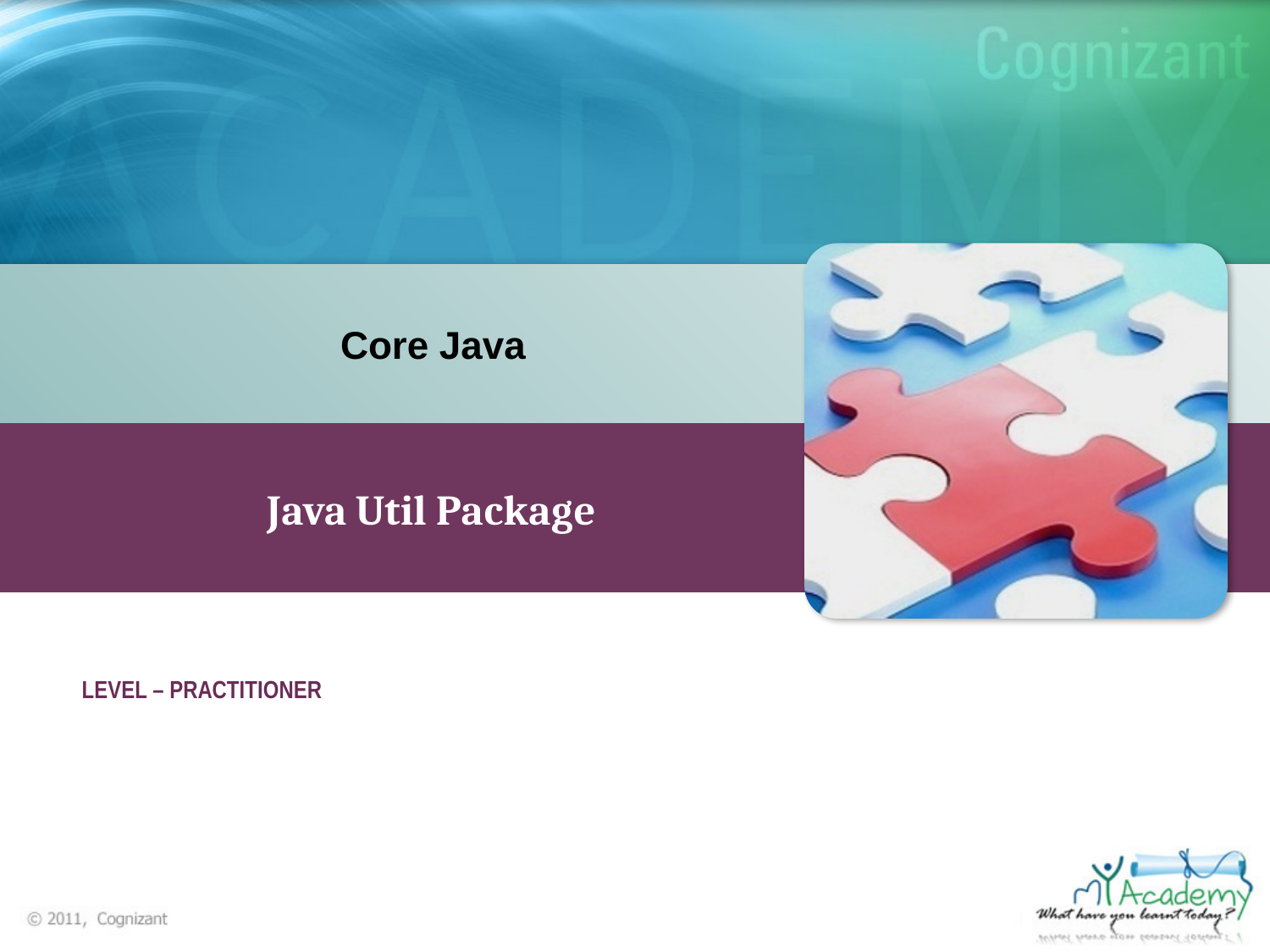

Core Java
Java Util Package
LEVEL – PRACTITIONER